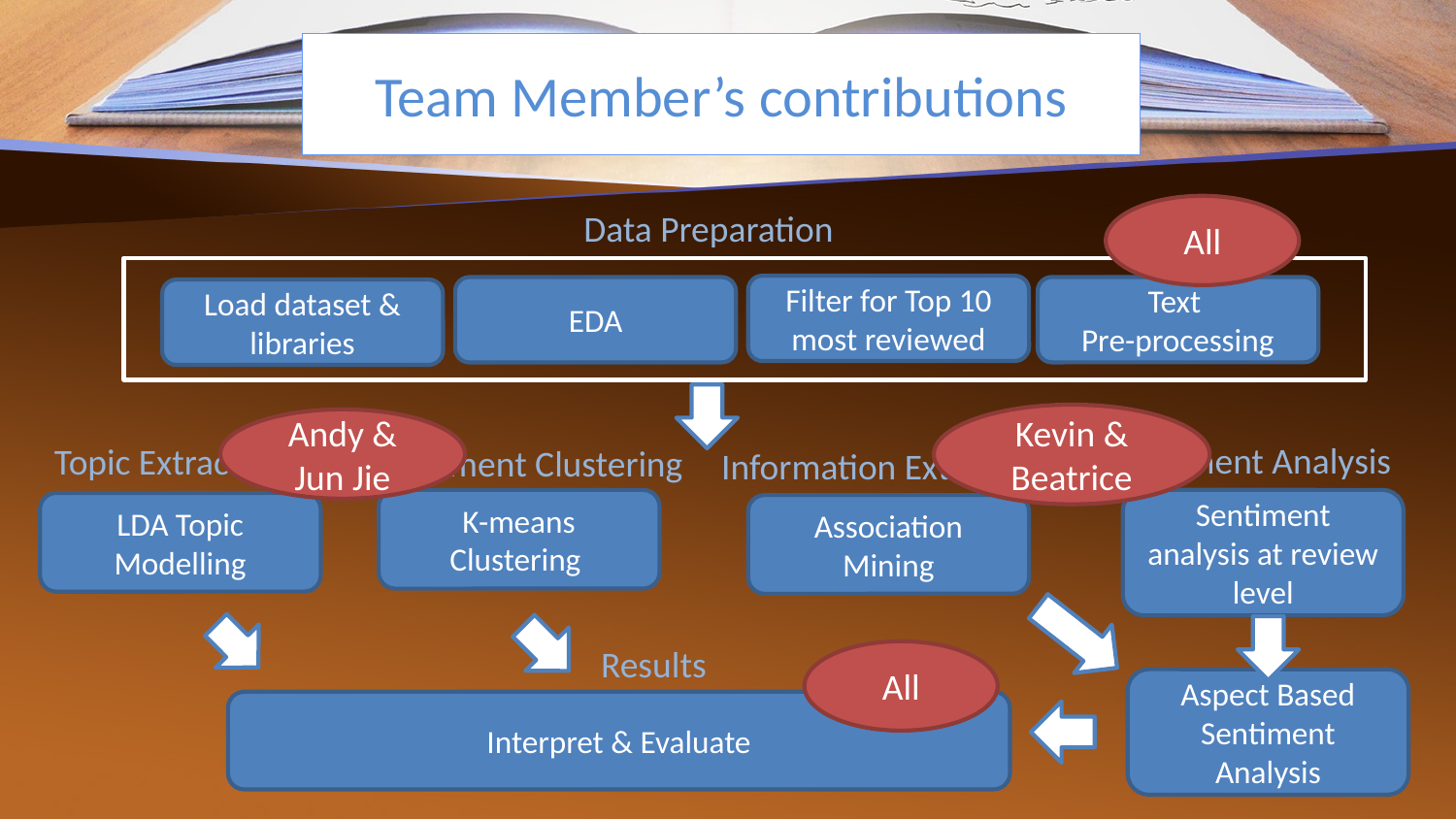

# Team Member’s contributions
All
Data Preparation

Filter for Top 10 most reviewed
Text
Pre-processing
EDA
Load dataset & libraries

Kevin & Beatrice
Andy & Jun Jie
Sentiment Analysis
Topic Extraction
Document Clustering
Information Extraction
K-means Clustering
Sentiment analysis at review level
LDA Topic Modelling
Association Mining

Results
All
Aspect Based Sentiment Analysis
Interpret & Evaluate